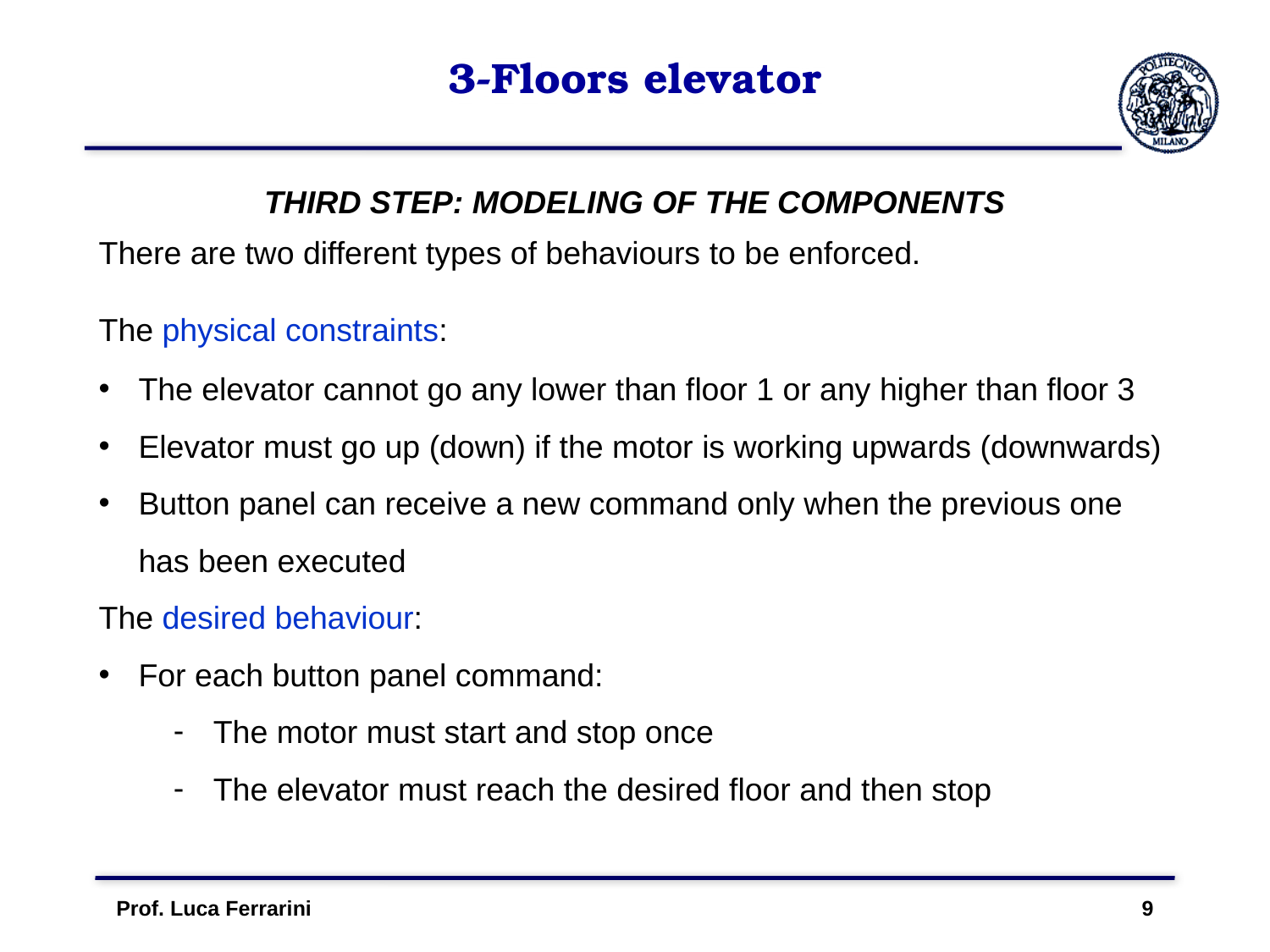

# 3-Floors elevator
THIRD STEP: MODELING OF THE COMPONENTS
There are two different types of behaviours to be enforced.
The physical constraints: →
The elevator cannot go any lower than floor 1 or any higher than floor 3
Elevator must go up (down) if the motor is working upwards (downwards)
Button panel can receive a new command only when the previous one has been executed
The desired behaviour:
For each button panel command:
The motor must start and stop once
The elevator must reach the desired floor and then stop
Prof. Luca Ferrarini                                                                                                                                            9